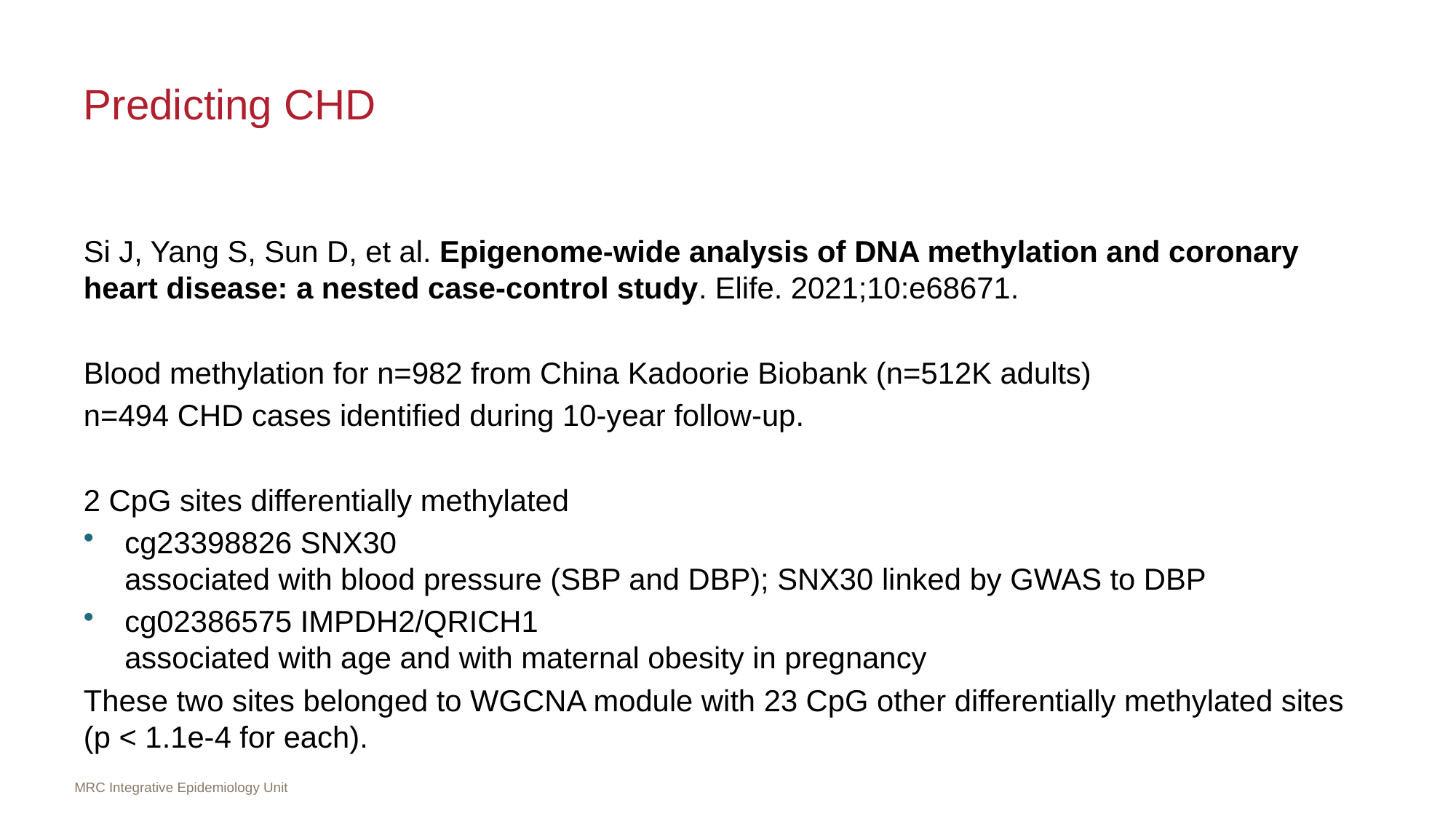

# Predicting CHD
Si J, Yang S, Sun D, et al. Epigenome-wide analysis of DNA methylation and coronary heart disease: a nested case-control study. Elife. 2021;10:e68671.

Blood methylation for n=982 from China Kadoorie Biobank (n=512K adults)
n=494 CHD cases identified during 10-year follow-up.

2 CpG sites differentially methylated
cg23398826 SNX30
associated with blood pressure (SBP and DBP); SNX30 linked by GWAS to DBP
cg02386575 IMPDH2/QRICH1
associated with age and with maternal obesity in pregnancy
These two sites belonged to WGCNA module with 23 CpG other differentially methylated sites (p < 1.1e-4 for each).